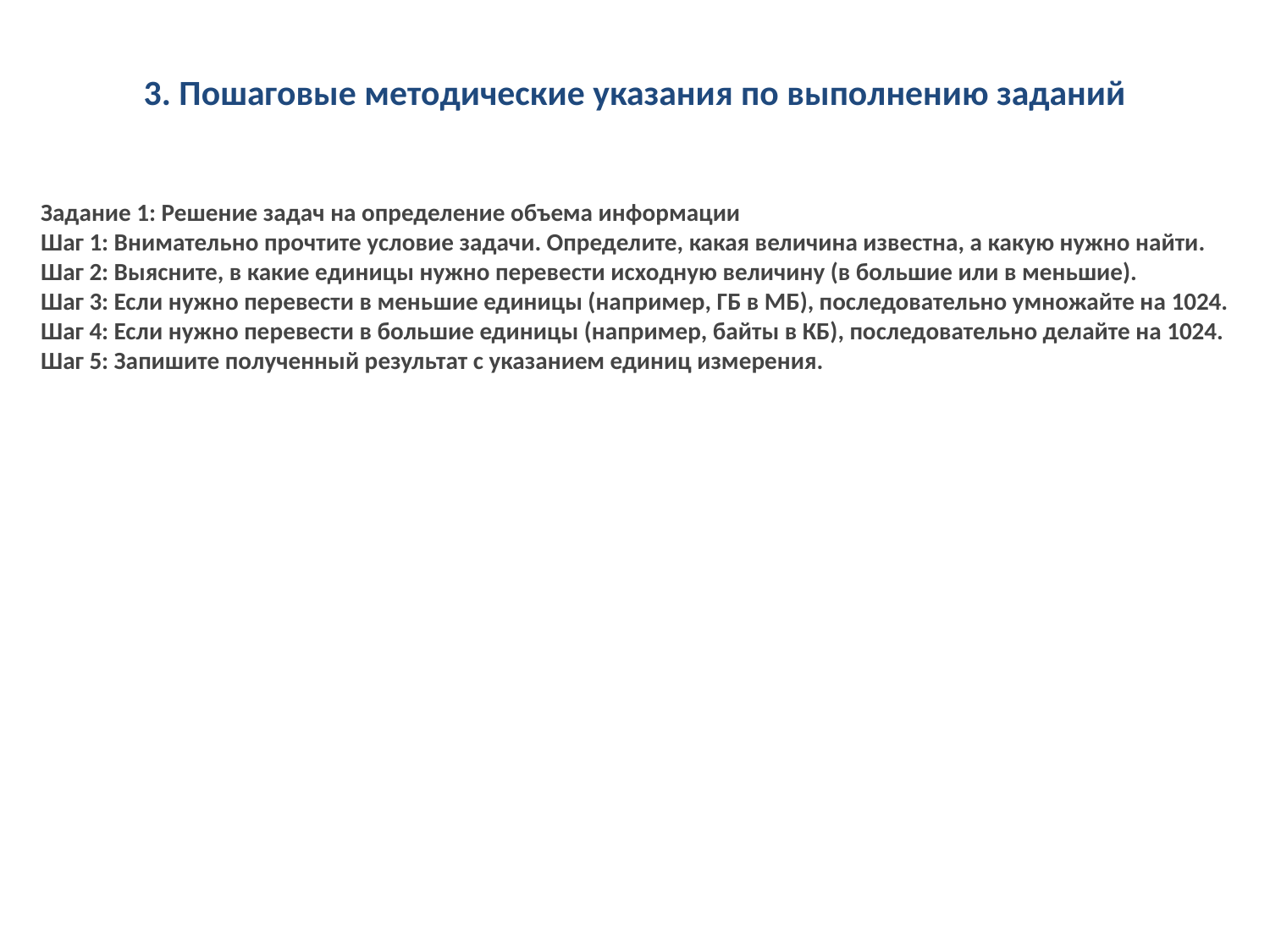

3. Пошаговые методические указания по выполнению заданий
Задание 1: Решение задач на определение объема информации
Шаг 1: Внимательно прочтите условие задачи. Определите, какая величина известна, а какую нужно найти.
Шаг 2: Выясните, в какие единицы нужно перевести исходную величину (в большие или в меньшие).
Шаг 3: Если нужно перевести в меньшие единицы (например, ГБ в МБ), последовательно умножайте на 1024.
Шаг 4: Если нужно перевести в большие единицы (например, байты в КБ), последовательно делайте на 1024.
Шаг 5: Запишите полученный результат с указанием единиц измерения.